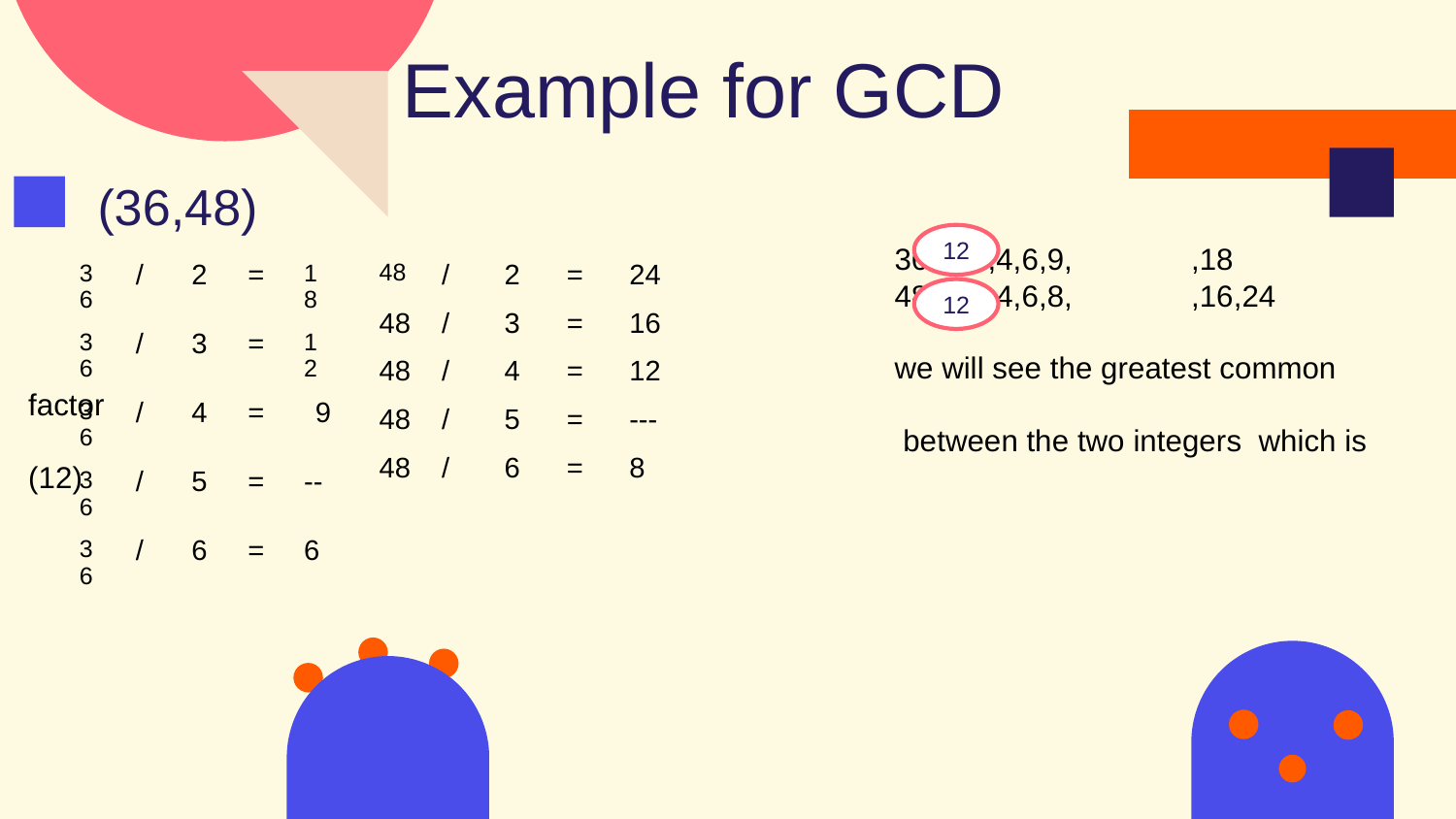

# Example for GCD

(36,48)

12
                                                                                                      36: 2,3,4,6,9,              ,18
                                                                                                      48: 2,3,4,6,8,              ,16,24

                                                                                                      we will see the greatest common factor
                                                                                                       between the two integers  which is  (12)

| 48 | / | 2 | = | 24 |
| --- | --- | --- | --- | --- |
| 48 | / | 3 | = | 16 |
| 48 | / | 4 | = | 12 |
| 48 | / | 5 | = | --- |
| 48 | / | 6 | = | 8 |
| 36 | / | 2 | = | 18 |
| --- | --- | --- | --- | --- |
| 36 | / | 3 | = | 12 |
| 36 | / | 4 | = | 9 |
| 36 | / | 5 | = | -- |
| 36 | / | 6 | = | 6 |
12